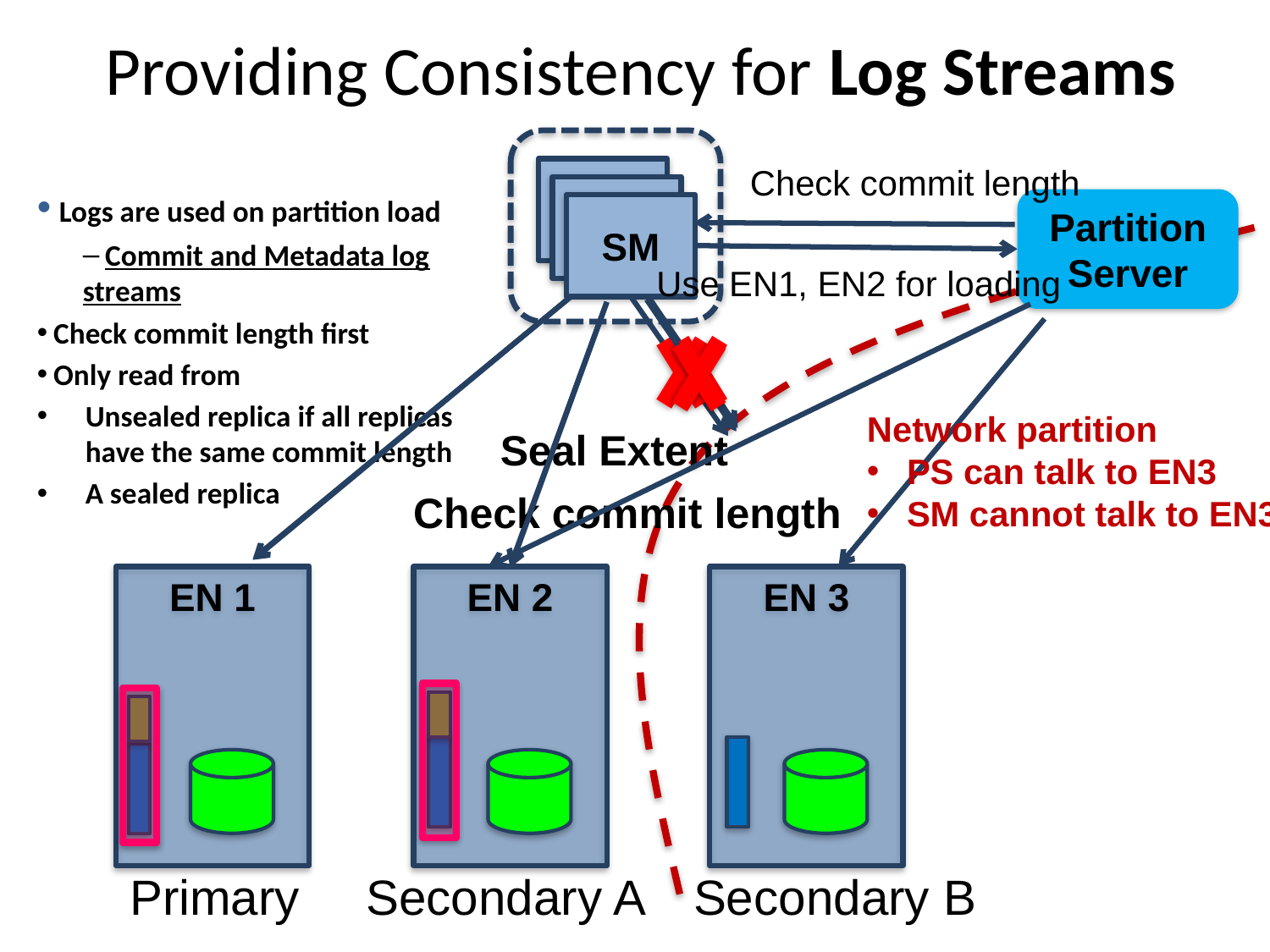

# Providing Consistency for Log Streams

SM
SM
SM
Check commit length
 Logs are used on partition load
 Commit and Metadata log streams
 Check commit length first
 Only read from
Unsealed replica if all replicas have the same commit length
A sealed replica
Partition Server

Use EN1, EN2 for loading

Network partition
 PS can talk to EN3
 SM cannot talk to EN3
Seal Extent
Check commit length
EN 1

EN 2

EN 3

Primary
Secondary A
Secondary B